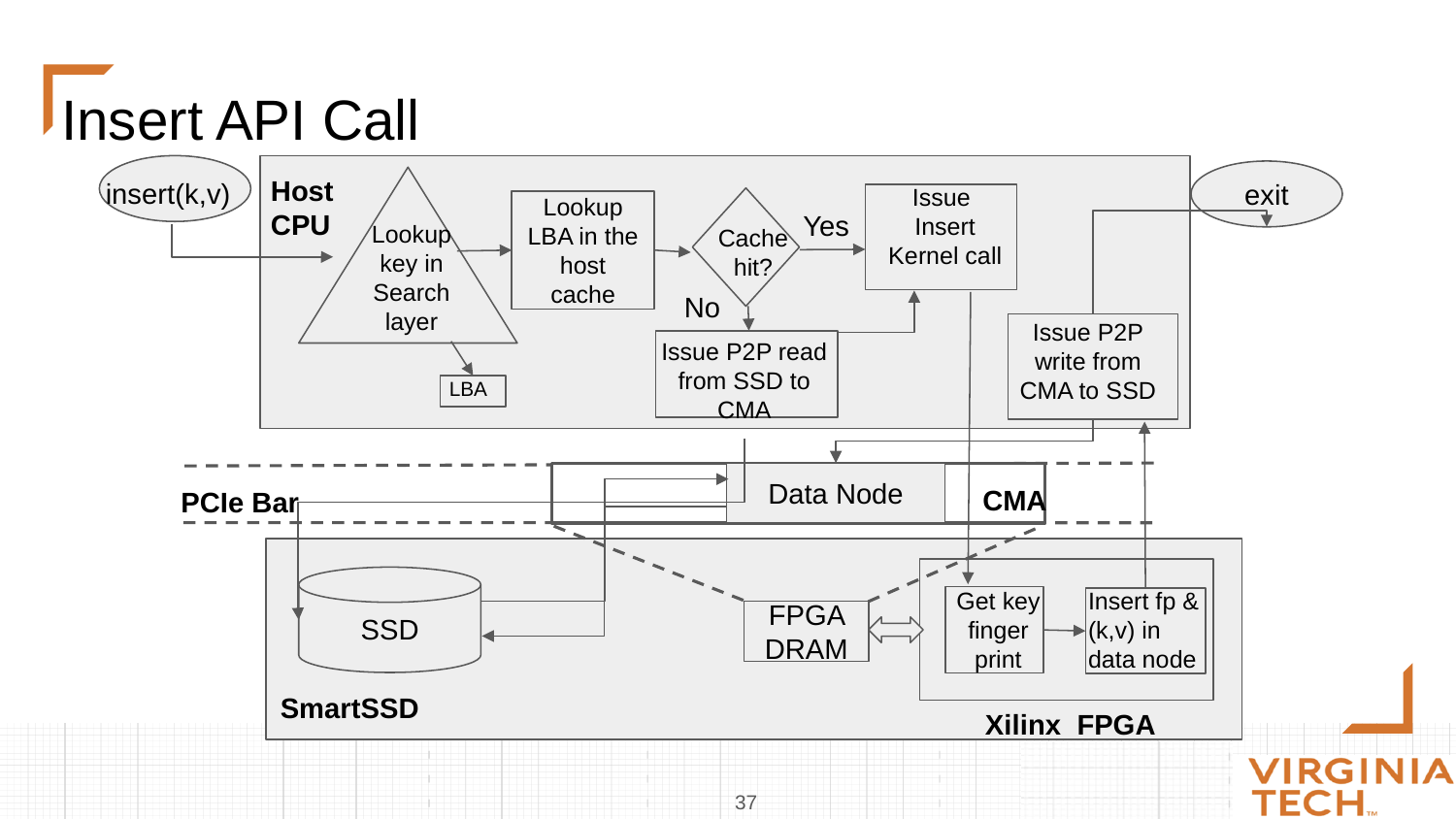

# Insert API Call

Host
CPU
exit
insert(k,v)

Issue
Insert Kernel call

Lookup LBA in the host cache
Yes
Lookup key in Search layer
Cache hit?
No
Issue P2P write from CMA to SSD

Issue P2P read from SSD to CMA

LBA

Data Node
CMA
PCIe Bar

SSD
Get key finger
print
Insert fp & (k,v) in data node

FPGA DRAM

SmartSSD
Xilinx  FPGA
37